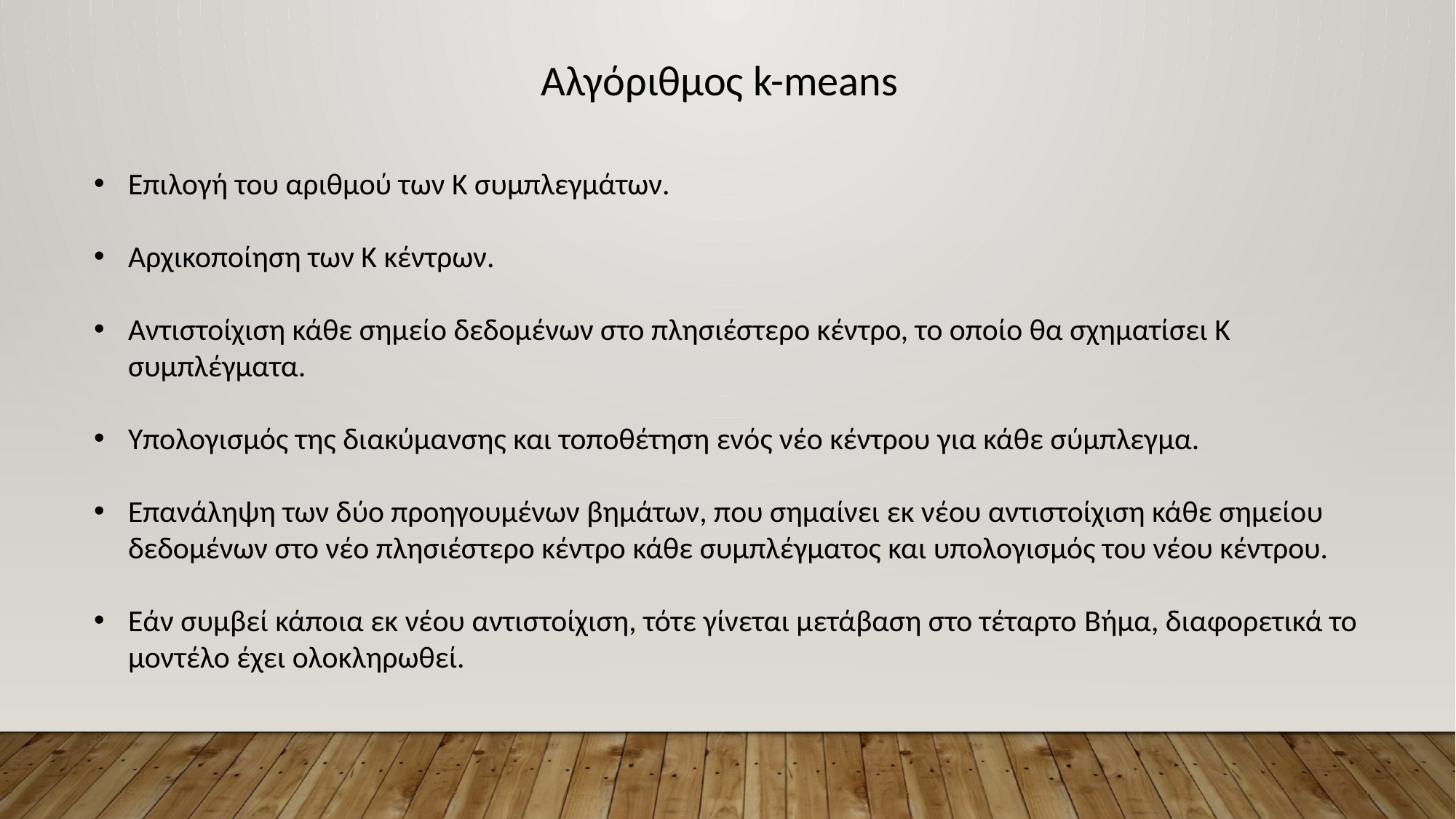

Αλγόριθμος k-means
Επιλογή του αριθμού των K συμπλεγμάτων.

Αρχικοποίηση των Κ κέντρων.

Αντιστοίχιση κάθε σημείο δεδομένων στο πλησιέστερο κέντρο, το οποίο θα σχηματίσει Κ συμπλέγματα.

Υπολογισμός της διακύμανσης και τοποθέτηση ενός νέο κέντρου για κάθε σύμπλεγμα.

Επανάληψη των δύο προηγουμένων βημάτων, που σημαίνει εκ νέου αντιστοίχιση κάθε σημείου δεδομένων στο νέο πλησιέστερο κέντρο κάθε συμπλέγματος και υπολογισμός του νέου κέντρου.

Εάν συμβεί κάποια εκ νέου αντιστοίχιση, τότε γίνεται μετάβαση στο τέταρτο Βήμα, διαφορετικά το μοντέλο έχει ολοκληρωθεί.